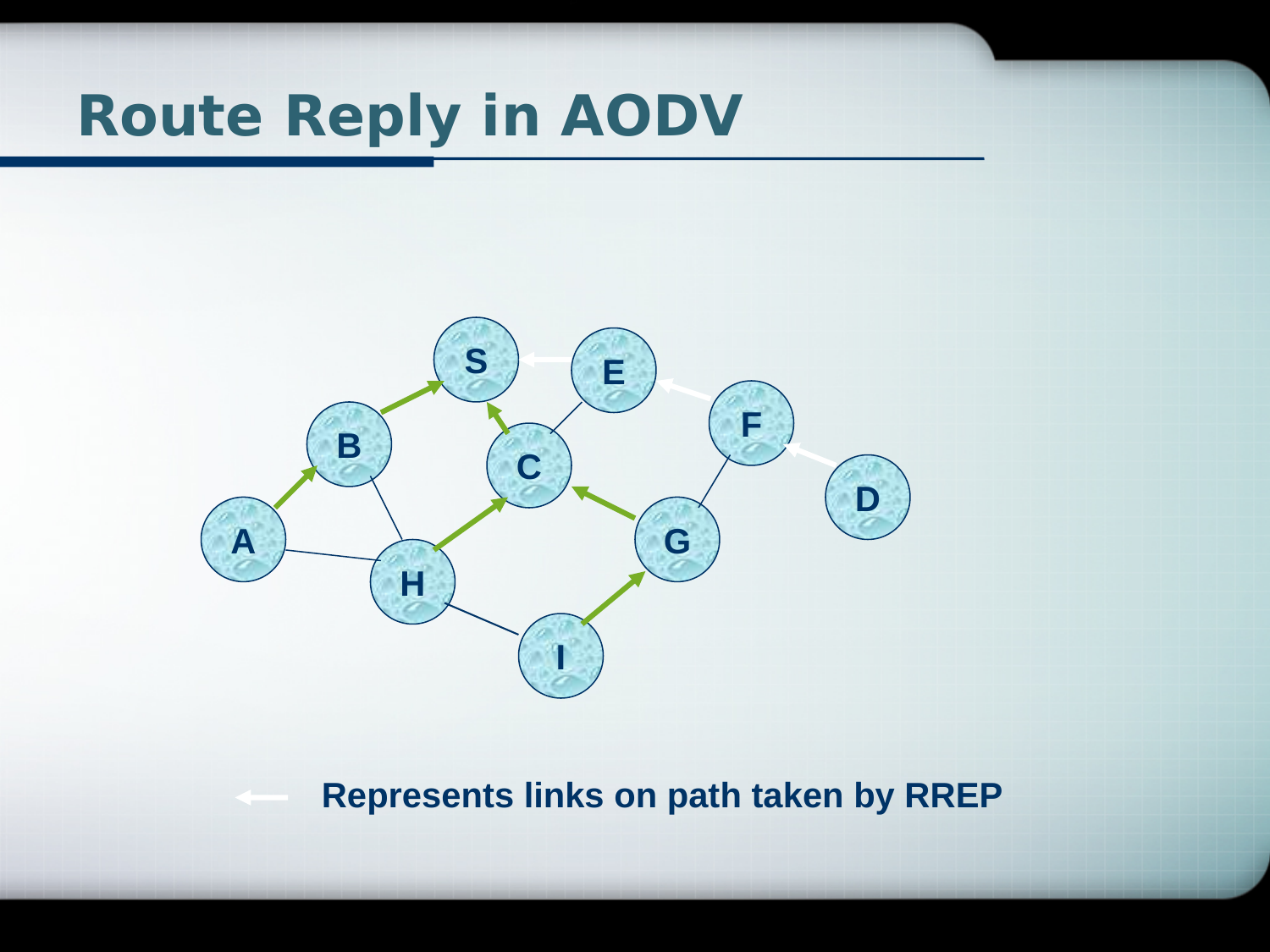

# Route Reply in AODV
S
E

F
B

C

D

A

G
H

I
Represents links on path taken by RREP